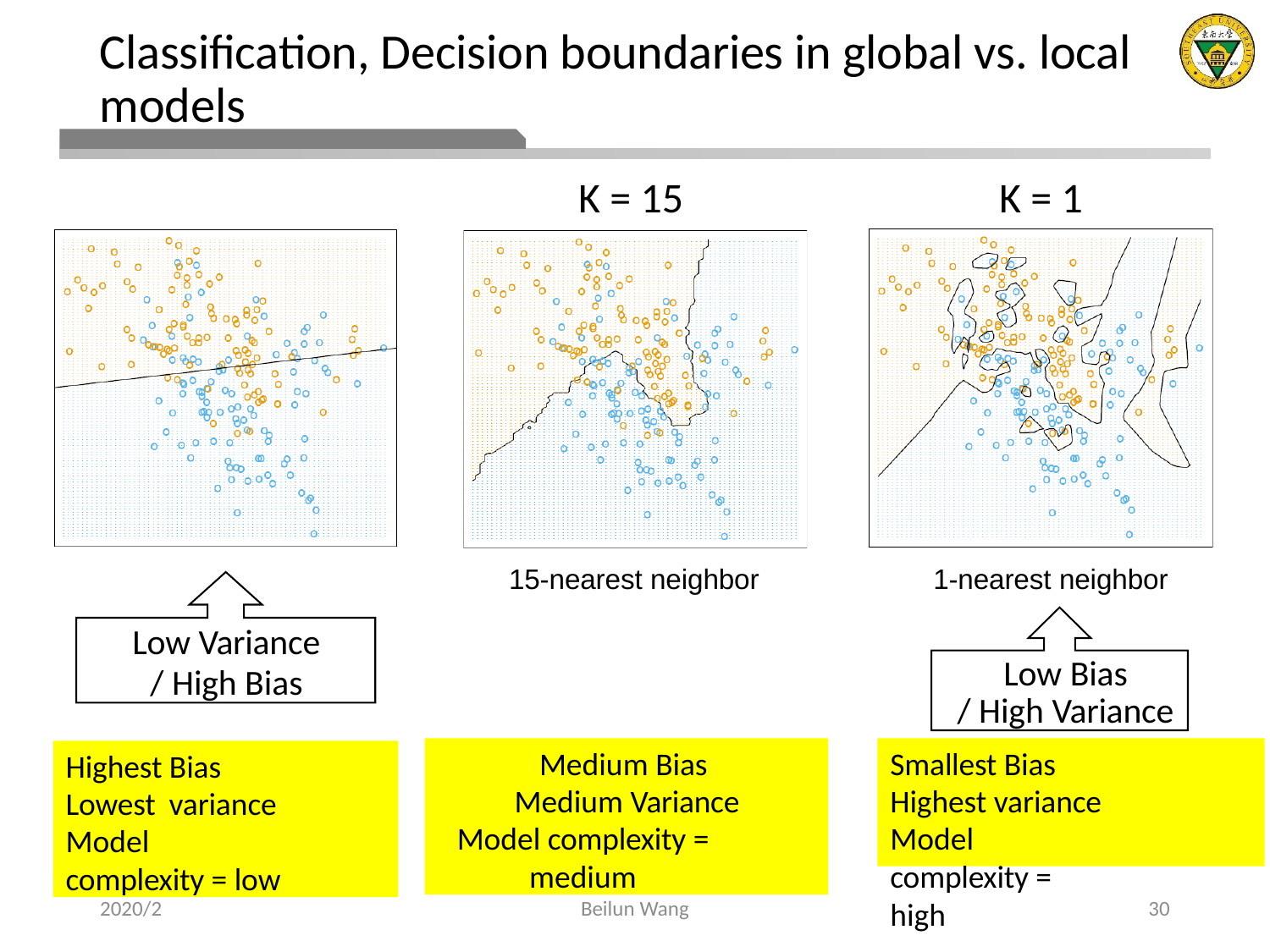

# Classification, Decision boundaries in global vs. local models
K = 15
K = 1

15-nearest neighbor
1-nearest neighbor

Low Variance
/ High Bias

Low Bias
/ High Variance

Medium Bias  Medium Variance
Model complexity = medium

Highest Bias  Lowest variance
Model complexity = low
Smallest Bias  Highest variance
Model complexity = high
2020/2
Beilun Wang
30